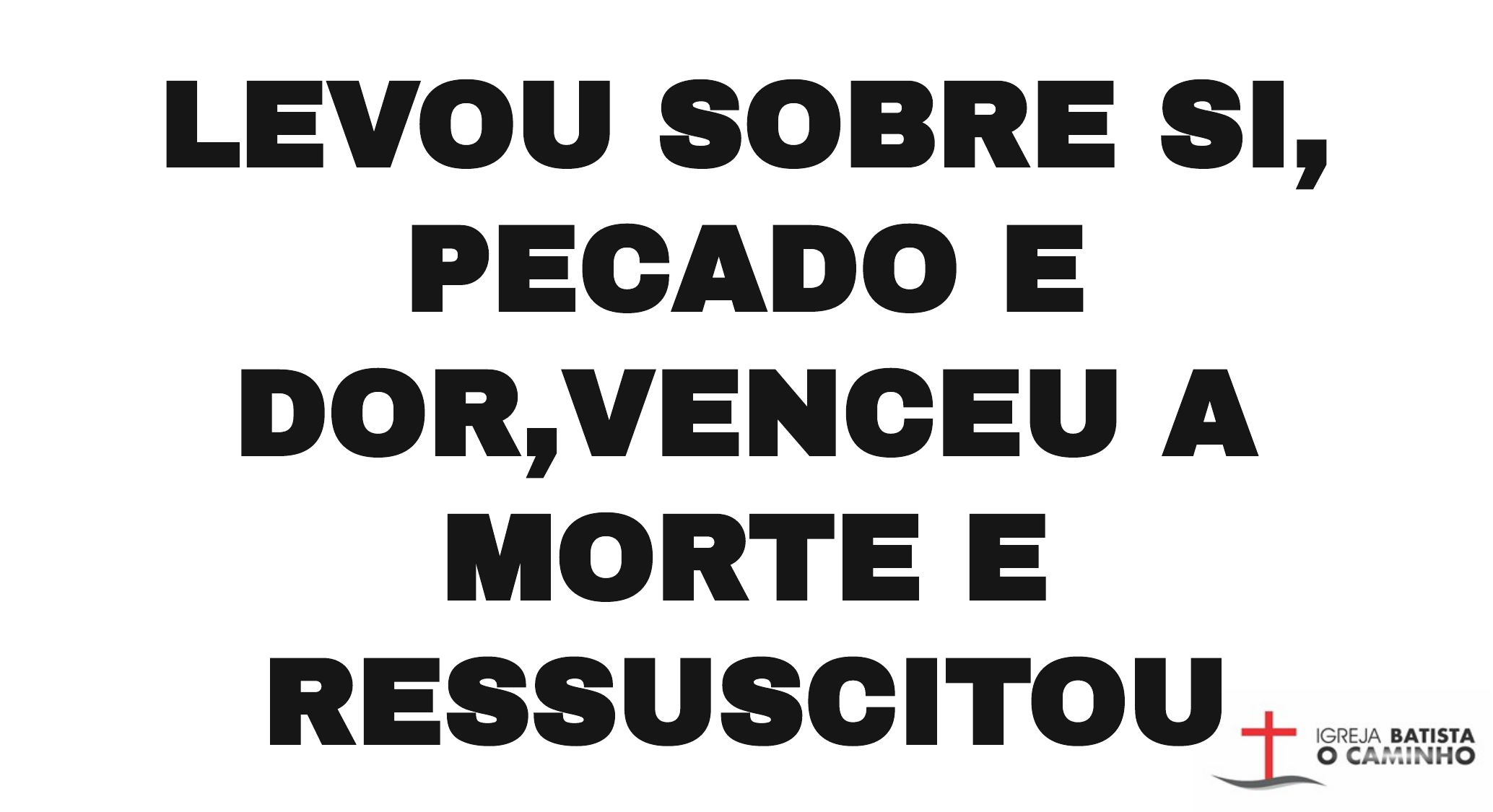

# LEVOU SOBRE SI, PECADO E DOR,VENCEU A MORTE E RESSUSCITOU